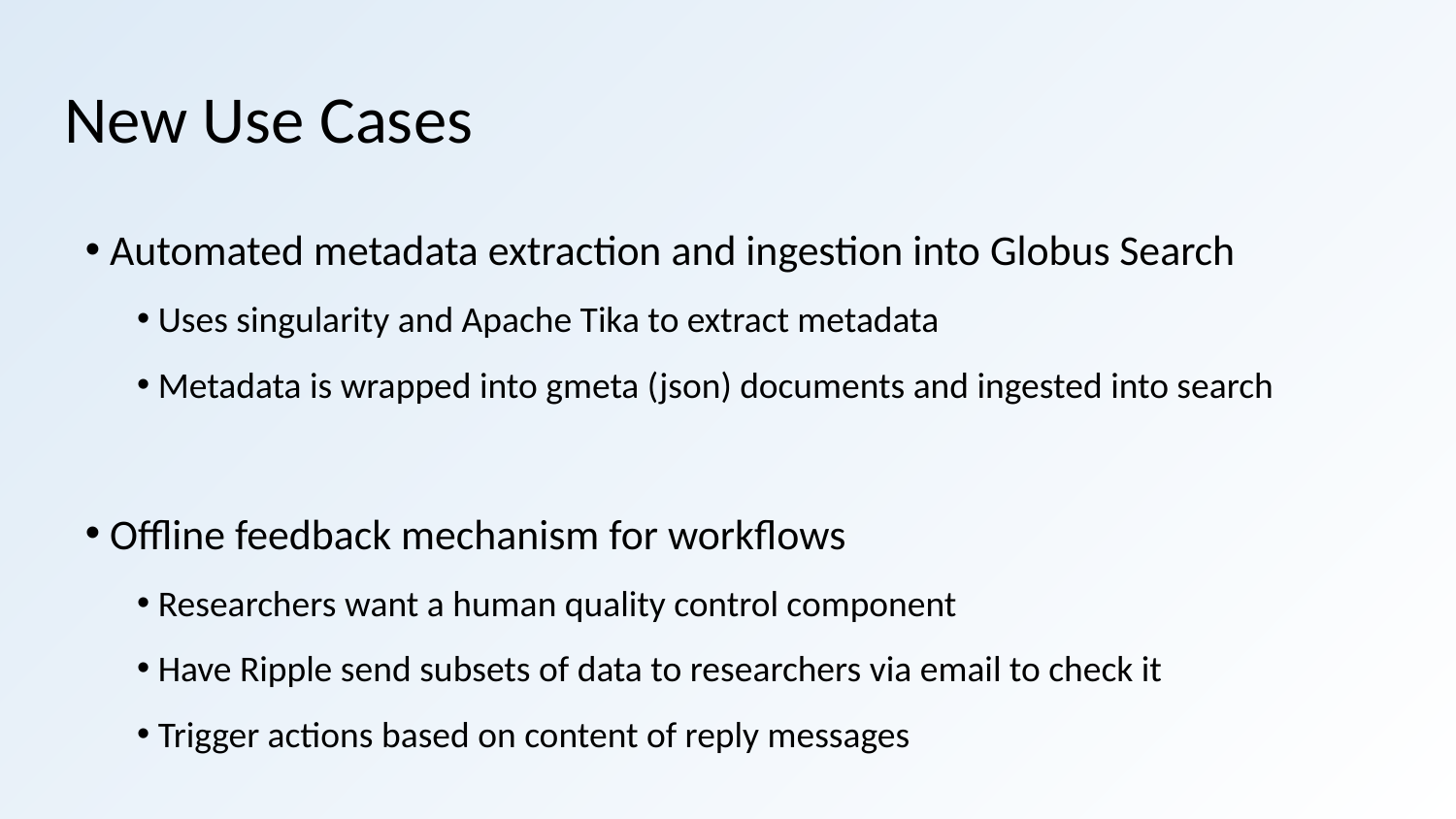

# New Use Cases
 Automated metadata extraction and ingestion into Globus Search
 Uses singularity and Apache Tika to extract metadata
 Metadata is wrapped into gmeta (json) documents and ingested into search

 Offline feedback mechanism for workflows
 Researchers want a human quality control component
 Have Ripple send subsets of data to researchers via email to check it
 Trigger actions based on content of reply messages